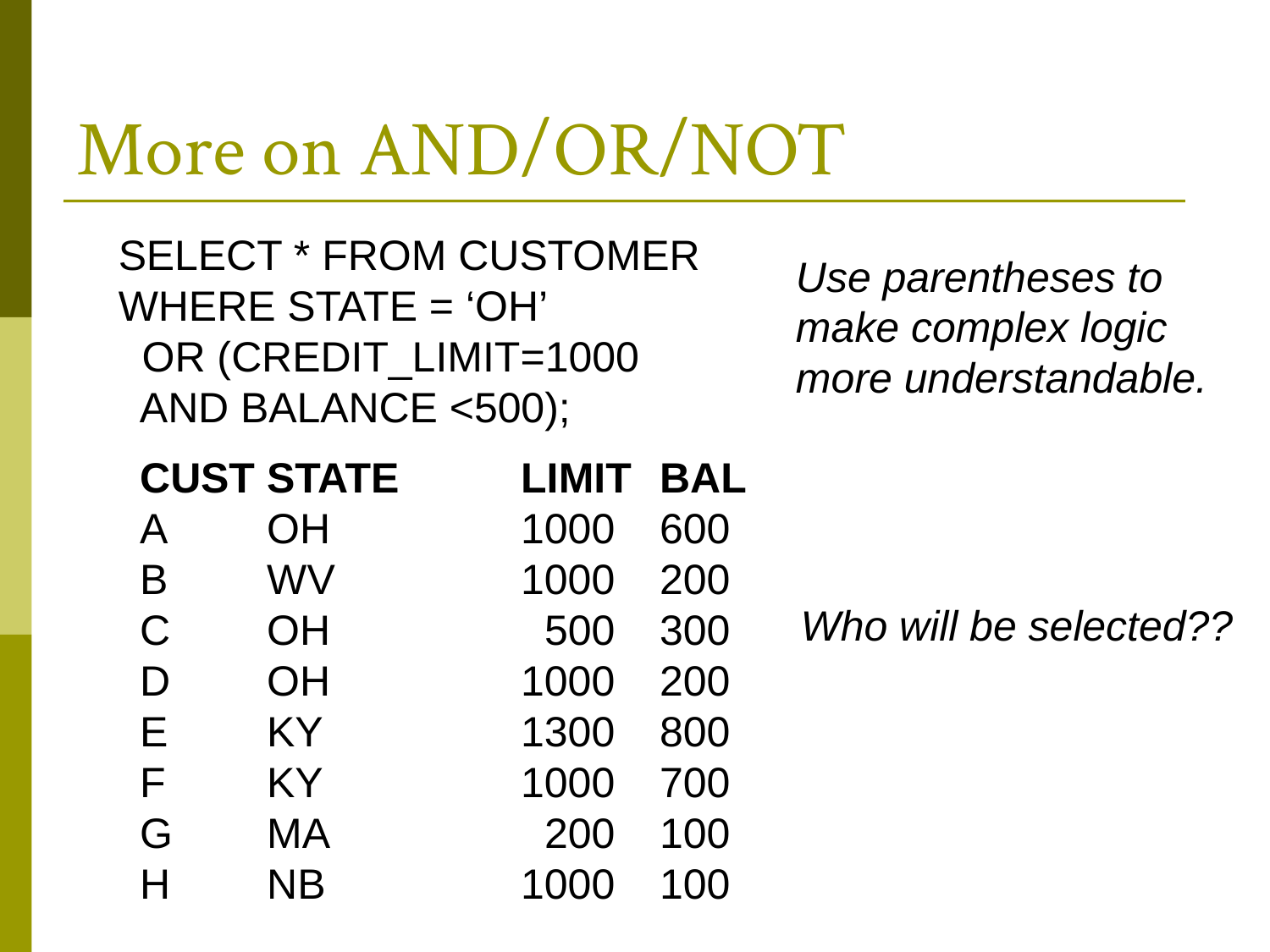

# More on AND/OR/NOT
SELECT * FROM CUSTOMER
WHERE STATE = ‘OH’
  OR (CREDIT_LIMIT=1000
  AND BALANCE <500);
Use parentheses to make complex logic more understandable.
CUST	STATE	LIMIT	 BAL
A	OH		1000	 600
B	WV		1000	 200
C	OH		  500	 300
D	OH		1000	 200
E	KY		1300	 800
F	KY		1000	 700
G	MA		  200	 100
H	NB		1000	 100
Who will be selected??